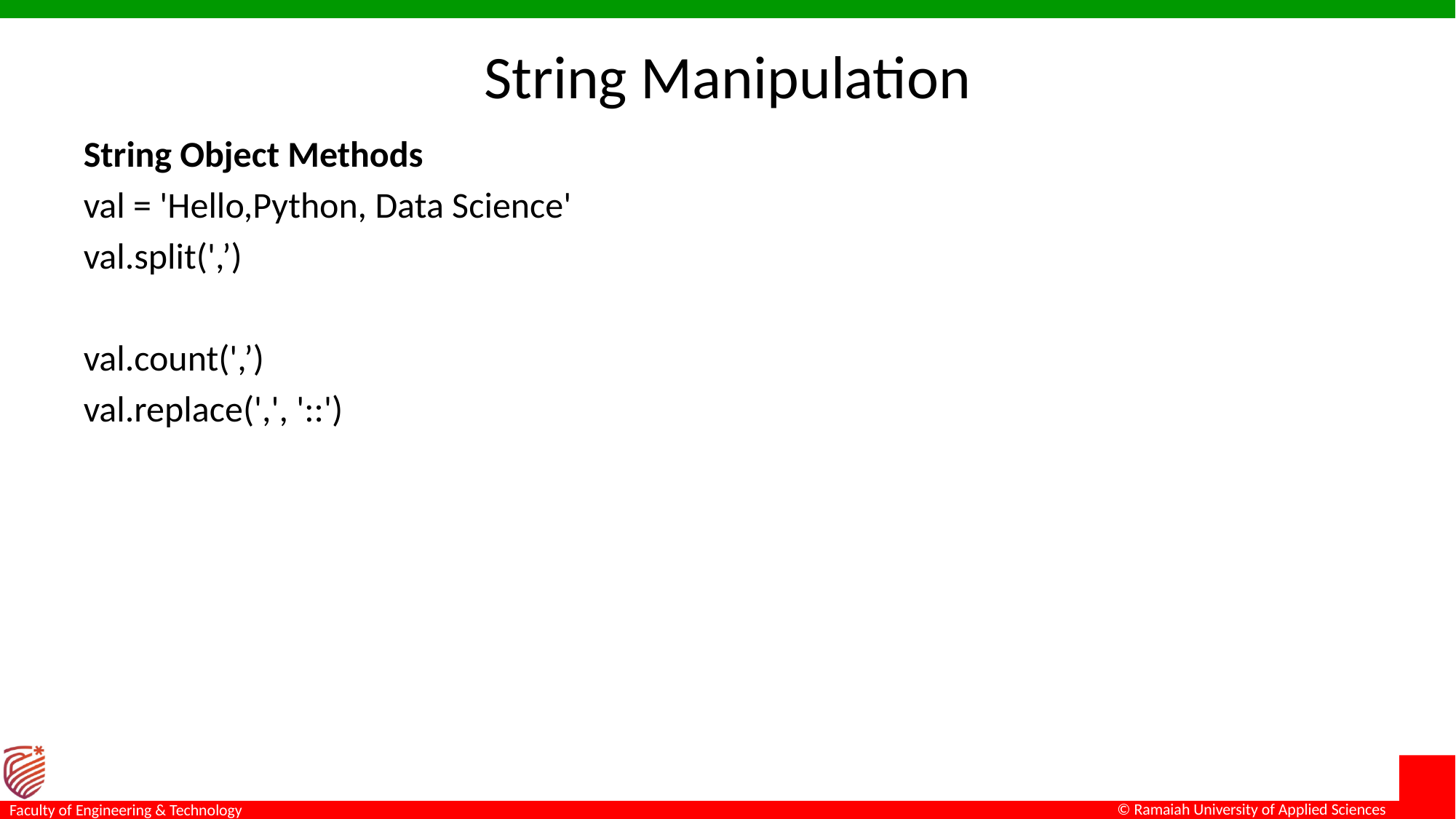

# String Manipulation
String Object Methods
val = 'Hello,Python, Data Science'
val.split(',’)

val.count(',’)
val.replace(',', '::')